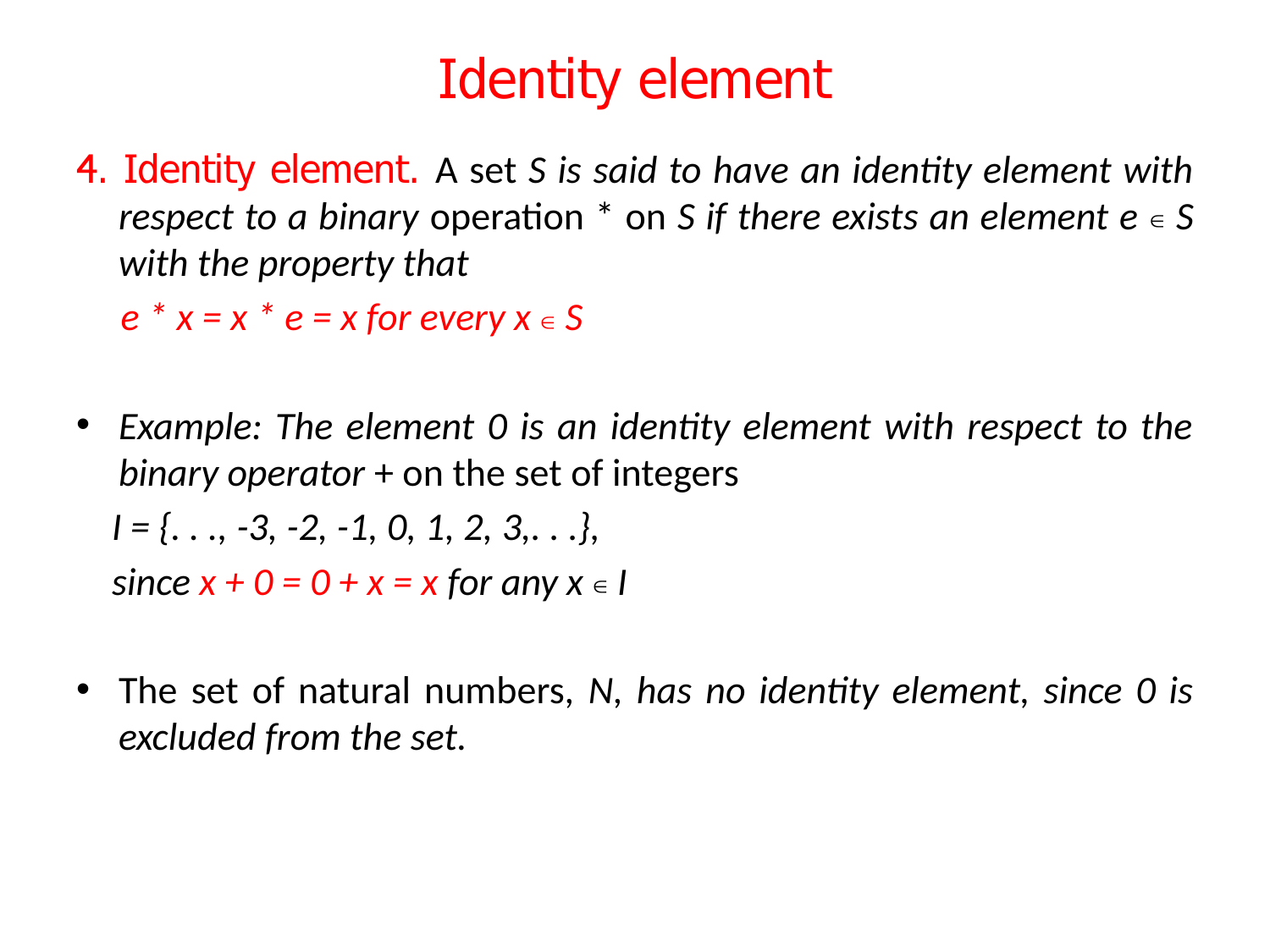

# Identity element
4. Identity element. A set S is said to have an identity element with respect to a binary operation * on S if there exists an element e ∈ S with the property that
     e * x = x * e = x for every x ∈ S

Example: The element 0 is an identity element with respect to the binary operator + on the set of integers
    I = {. . ., -3, -2, -1, 0, 1, 2, 3,. . .},
    since x + 0 = 0 + x = x for any x ∈ I

The set of natural numbers, N, has no identity element, since 0 is excluded from the set.